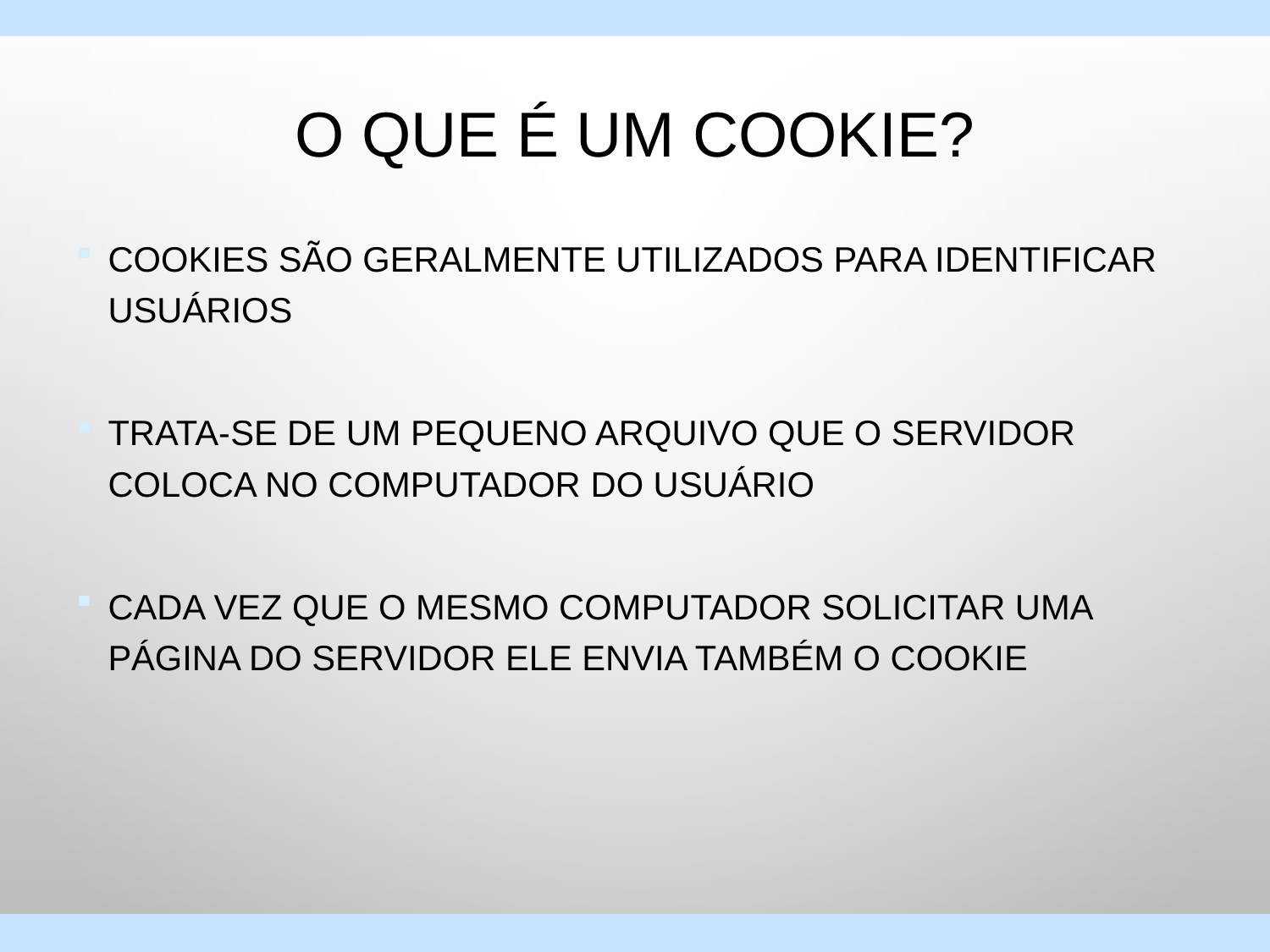

# O que é um Cookie?
Cookies são geralmente utilizados para identificar usuários

Trata-se de um pequeno arquivo que o servidor coloca no computador do usuário

Cada vez que o mesmo computador solicitar uma página do servidor ele envia também o cookie